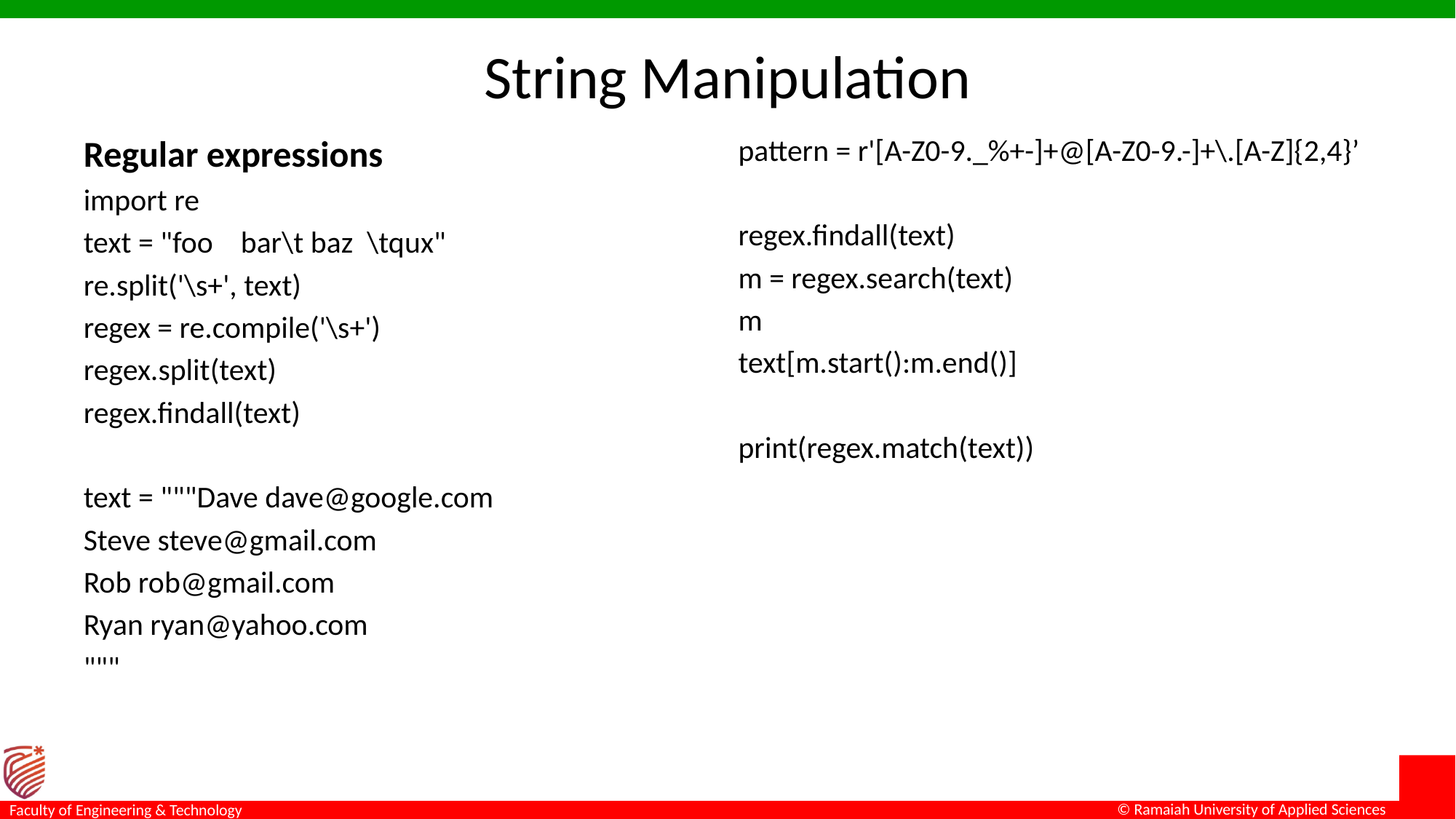

# String Manipulation
pattern = r'[A-Z0-9._%+-]+@[A-Z0-9.-]+\.[A-Z]{2,4}’

regex.findall(text)
m = regex.search(text)
m
text[m.start():m.end()]

print(regex.match(text))
Regular expressions
import re
text = "foo    bar\t baz  \tqux"
re.split('\s+', text)
regex = re.compile('\s+')
regex.split(text)
regex.findall(text)

text = """Dave dave@google.com
Steve steve@gmail.com
Rob rob@gmail.com
Ryan ryan@yahoo.com
"""